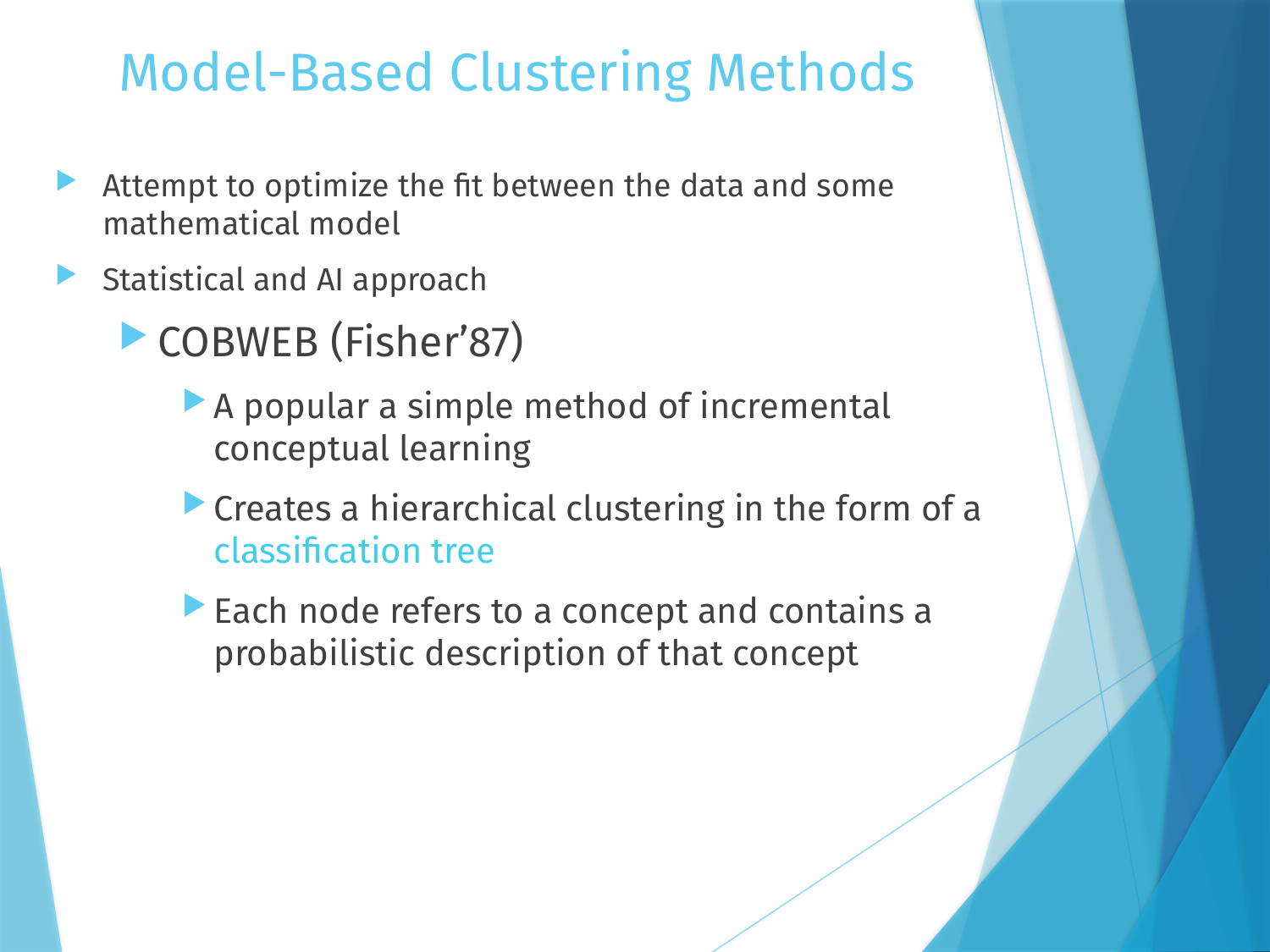

# Model-Based Clustering Methods
Attempt to optimize the fit between the data and some mathematical model
Statistical and AI approach
COBWEB (Fisher’87)
A popular a simple method of incremental conceptual learning
Creates a hierarchical clustering in the form of a classification tree
Each node refers to a concept and contains a probabilistic description of that concept